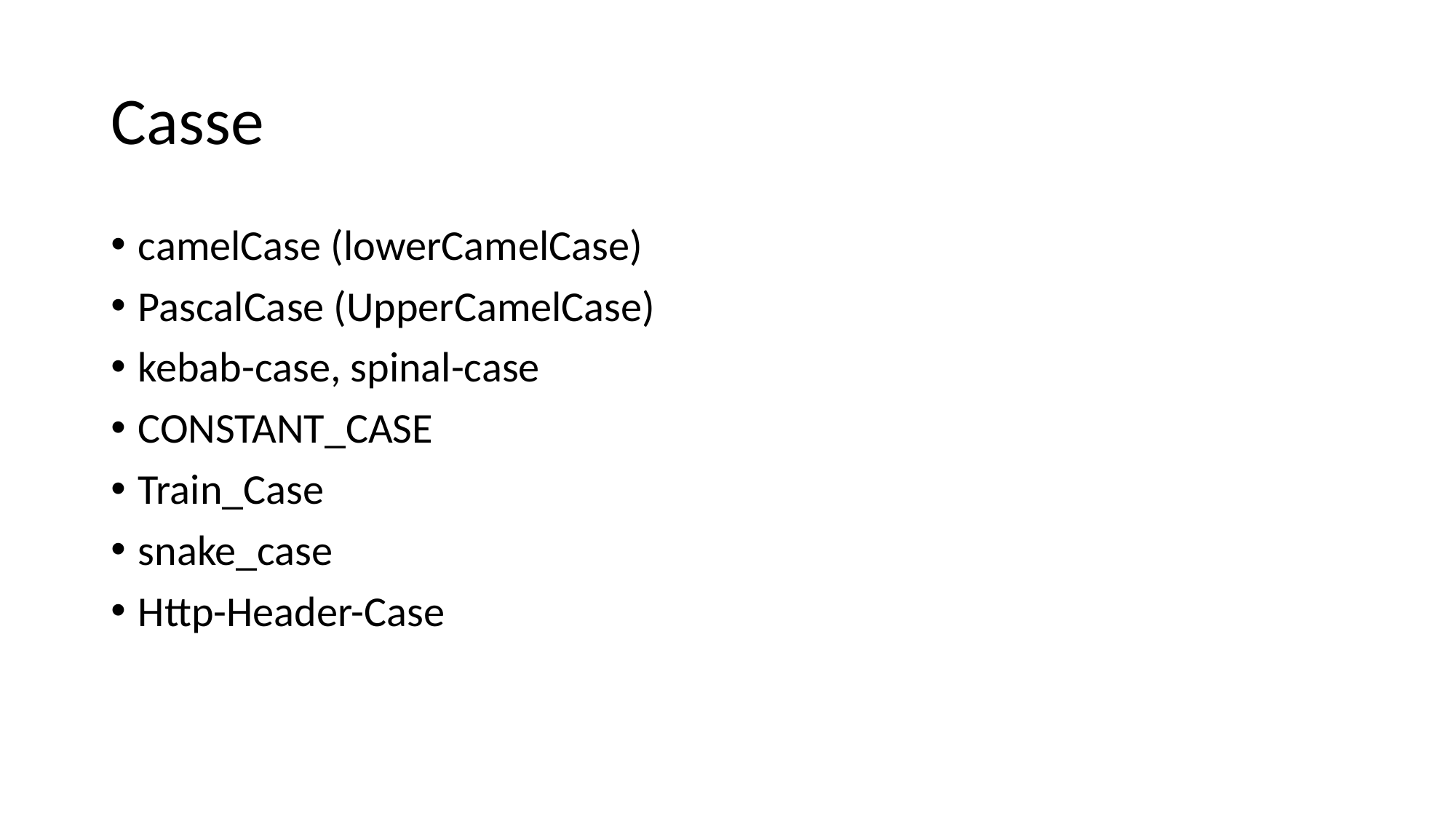

# Casse
camelCase (lowerCamelCase)
PascalCase (UpperCamelCase)
kebab-case, spinal-case
CONSTANT_CASE
Train_Case
snake_case
Http-Header-Case